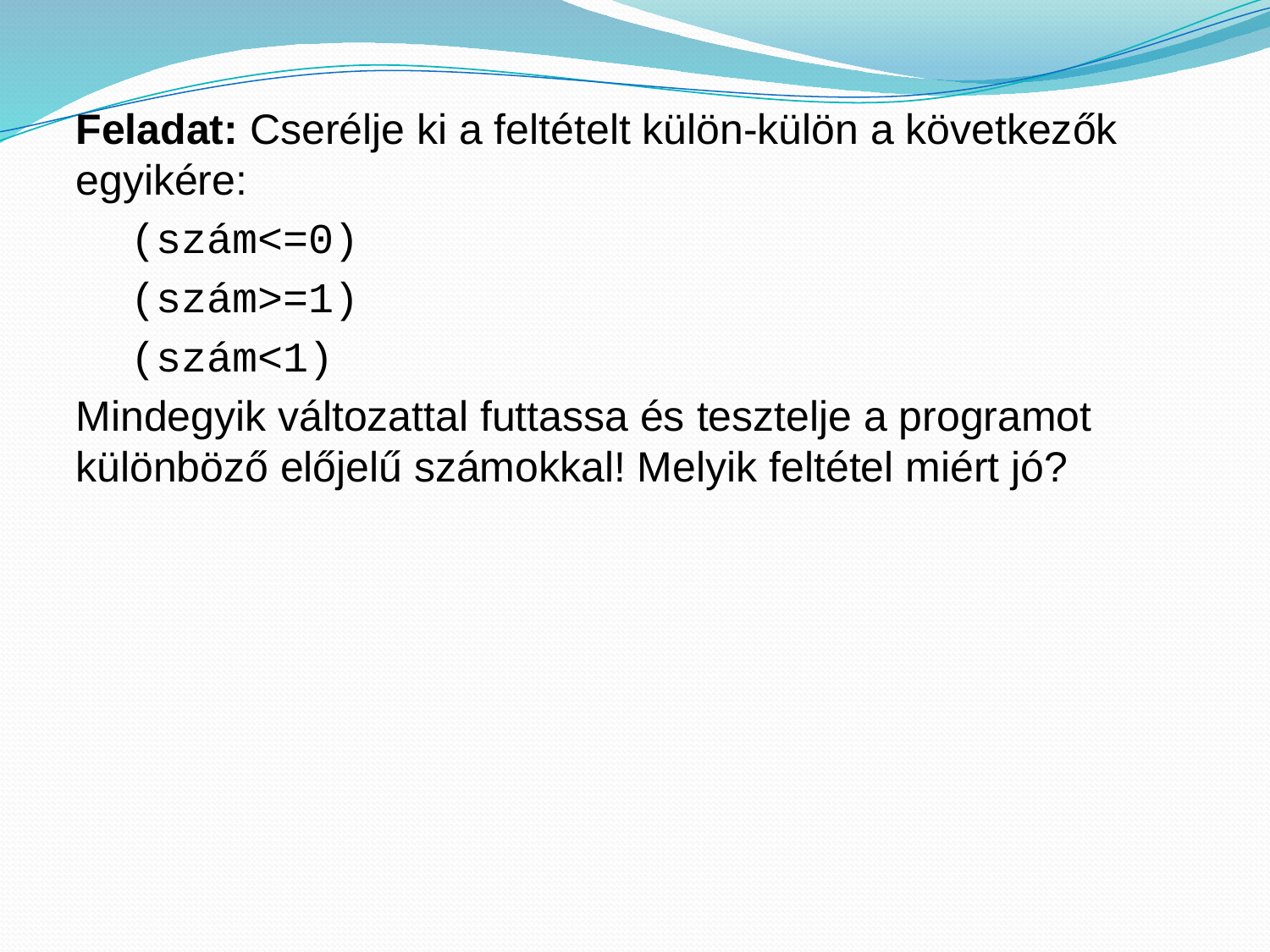

Feladat: Cserélje ki a feltételt külön-külön a következők egyikére:
(szám<=0)
(szám>=1)
(szám<1)
Mindegyik változattal futtassa és tesztelje a programot különböző előjelű számokkal! Melyik feltétel miért jó?